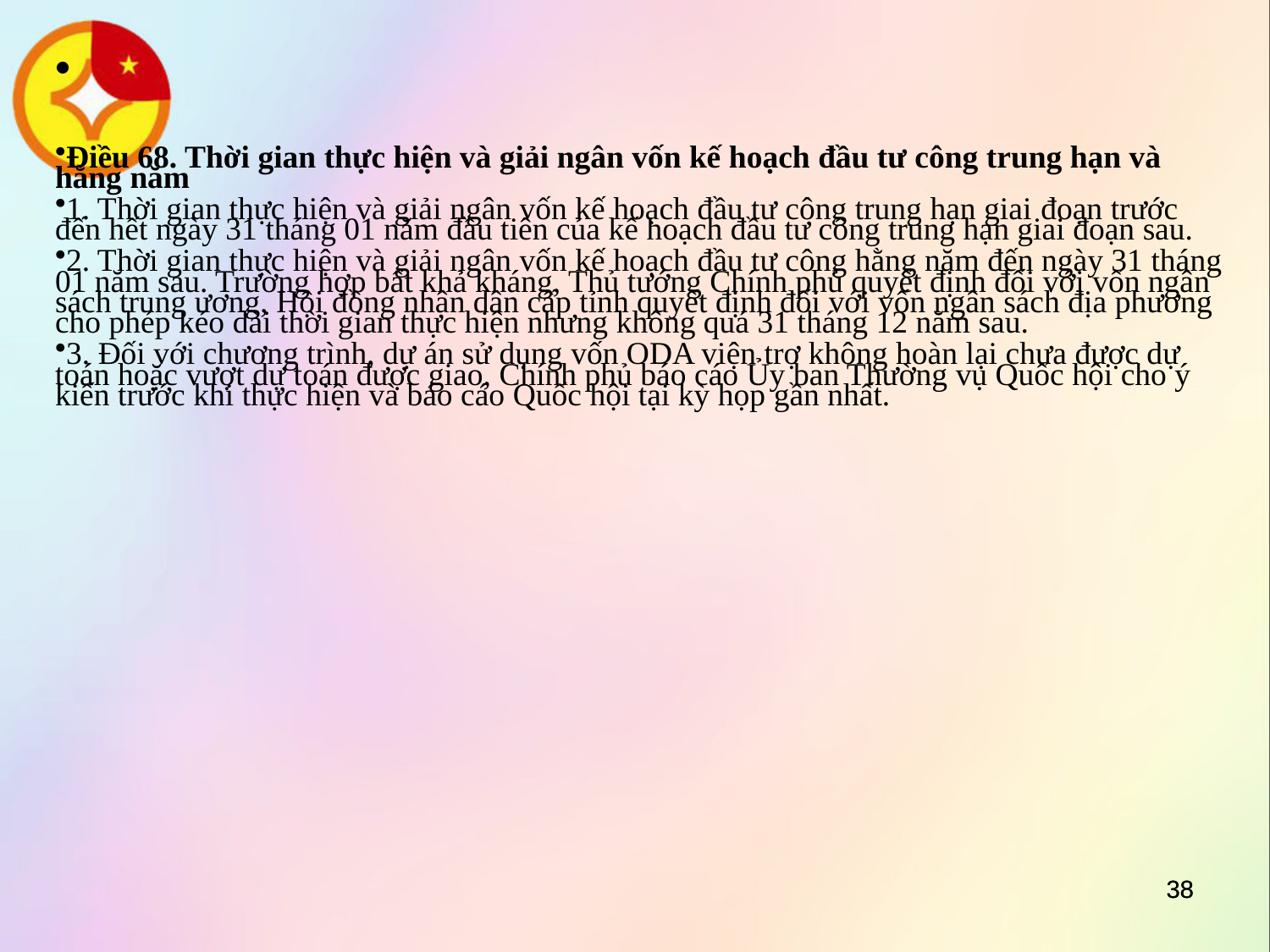

Điều 68. Thời gian thực hiện và giải ngân vốn kế hoạch đầu tư công trung hạn và hằng năm
1. Thời gian thực hiện và giải ngân vốn kế hoạch đầu tư công trung hạn giai đoạn trước đến hết ngày 31 tháng 01 năm đầu tiên của kế hoạch đầu tư công trung hạn giai đoạn sau.
2. Thời gian thực hiện và giải ngân vốn kế hoạch đầu tư công hằng năm đến ngày 31 tháng 01 năm sau. Trường hợp bất khả kháng, Thủ tướng Chính phủ quyết định đối với vốn ngân sách trung ương, Hội đồng nhân dân cấp tỉnh quyết định đối với vốn ngân sách địa phương cho phép kéo dài thời gian thực hiện nhưng không quá 31 tháng 12 năm sau.
3. Đối với chương trình, dự án sử dụng vốn ODA viện trợ không hoàn lại chưa được dự toán hoặc vượt dự toán được giao, Chính phủ báo cáo Ủy ban Thường vụ Quốc hội cho ý kiến trước khi thực hiện và báo cáo Quốc hội tại kỳ họp gần nhất.
38
38